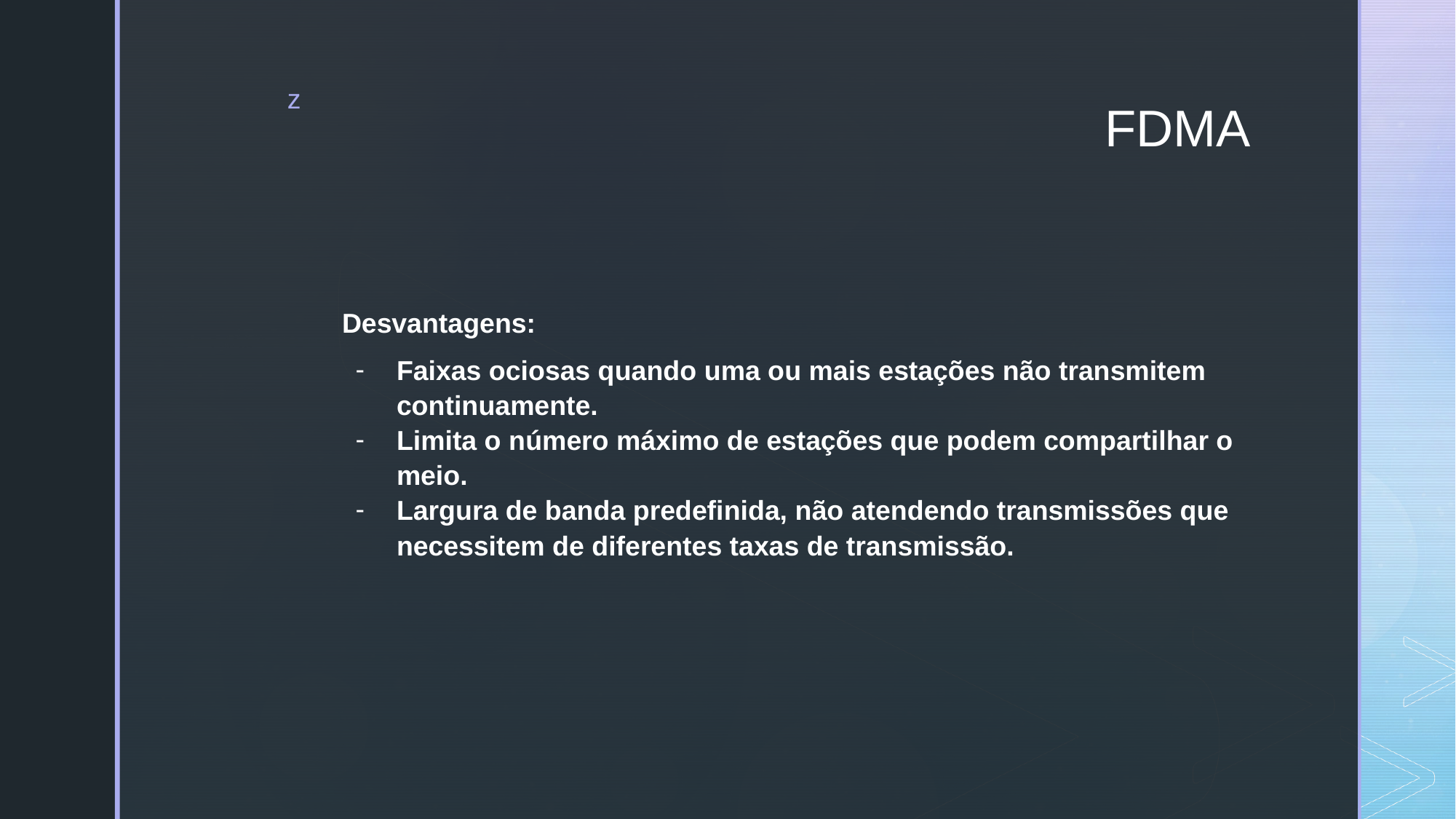

# FDMA
Desvantagens:
Faixas ociosas quando uma ou mais estações não transmitem continuamente.
Limita o número máximo de estações que podem compartilhar o meio.
Largura de banda predefinida, não atendendo transmissões que necessitem de diferentes taxas de transmissão.